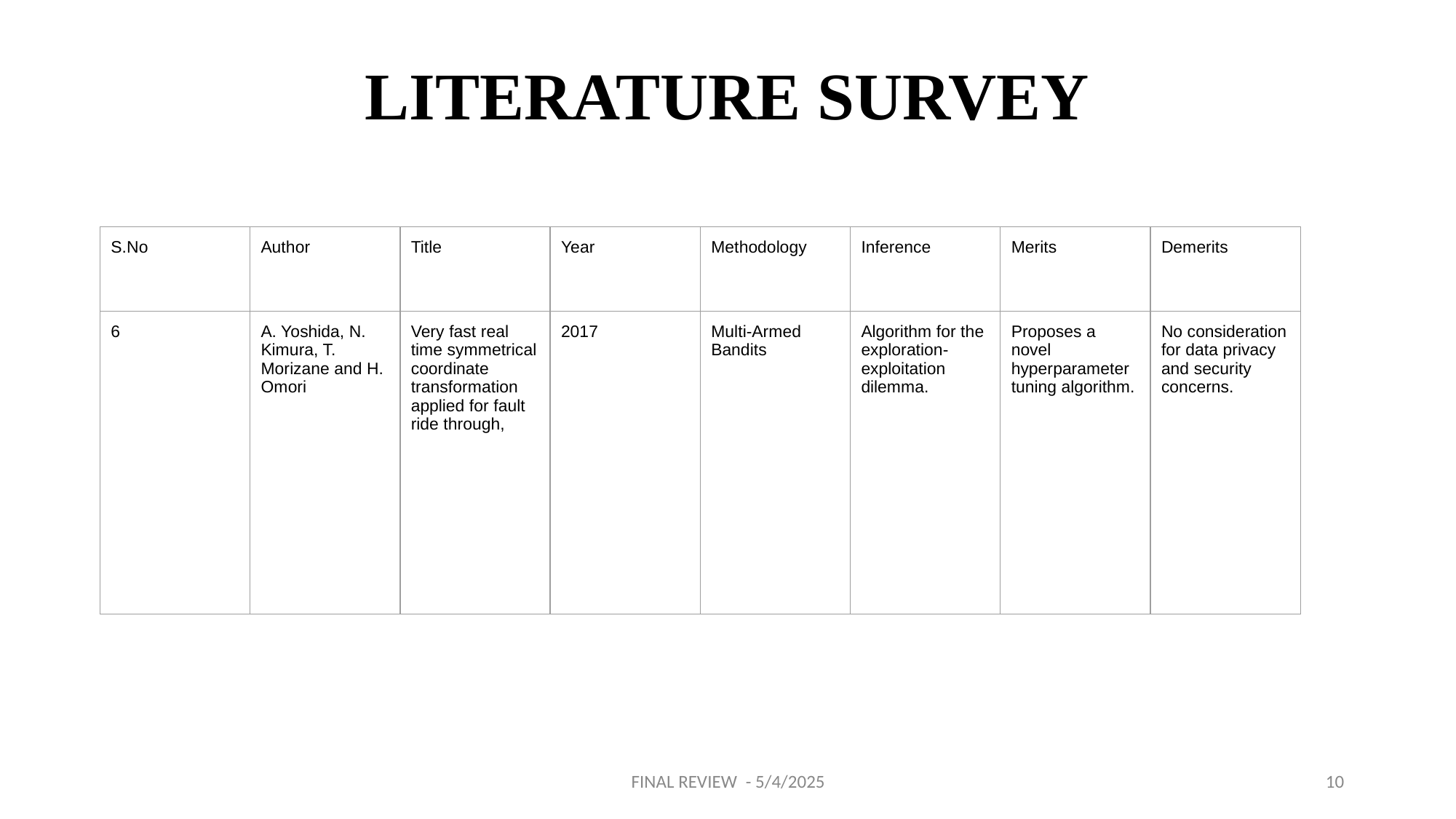

# LITERATURE SURVEY
| S.No | Author | Title | Year | Methodology | Inference | Merits | Demerits |
| --- | --- | --- | --- | --- | --- | --- | --- |
| 6 | A. Yoshida, N. Kimura, T. Morizane and H. Omori | Very fast real time symmetrical coordinate transformation applied for fault ride through, | 2017 | Multi-Armed Bandits | Algorithm for the exploration-exploitation dilemma. | Proposes a novel hyperparameter tuning algorithm. | No consideration for data privacy and security concerns. |
FINAL REVIEW  - 5/4/2025
10